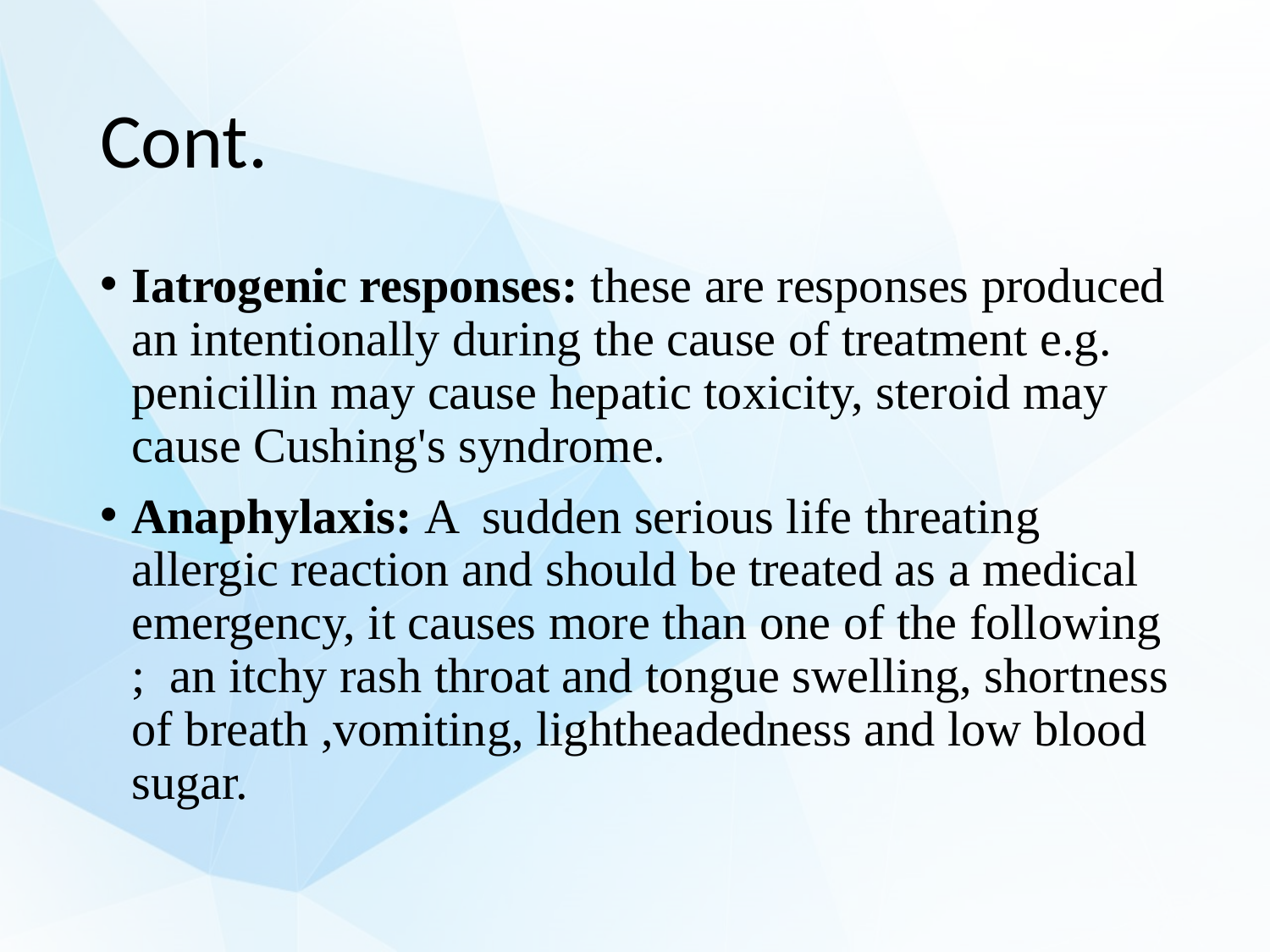

# Cont.
Iatrogenic responses: these are responses produced an intentionally during the cause of treatment e.g. penicillin may cause hepatic toxicity, steroid may cause Cushing's syndrome.
Anaphylaxis: A  sudden serious life threating allergic reaction and should be treated as a medical emergency, it causes more than one of the following ;  an itchy rash throat and tongue swelling, shortness of breath ,vomiting, lightheadedness and low blood sugar.